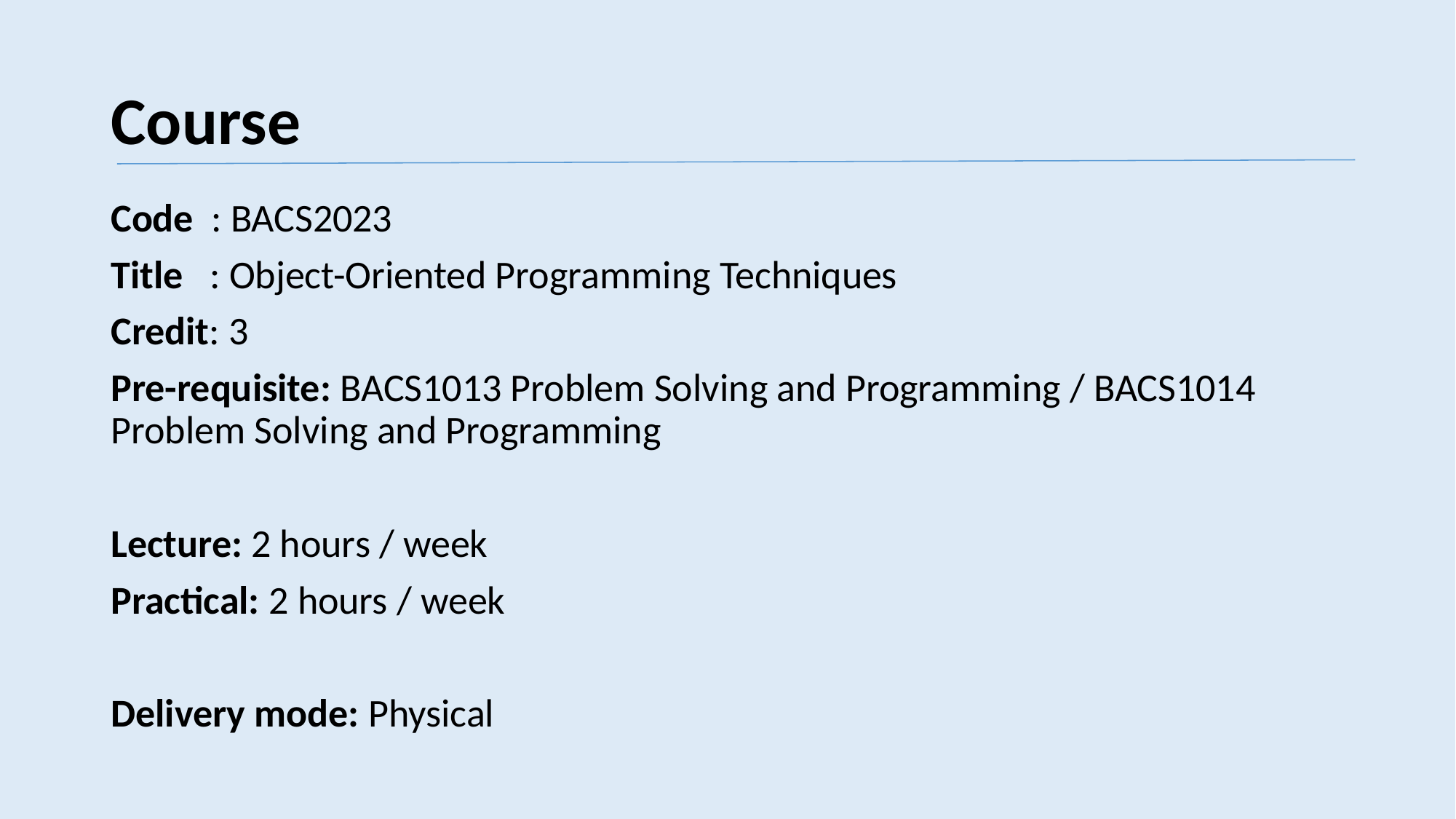

# Course
Code  : BACS2023
Title   : Object-Oriented Programming Techniques
Credit: 3
Pre-requisite: BACS1013 Problem Solving and Programming / BACS1014 Problem Solving and Programming

Lecture: 2 hours / week
Practical: 2 hours / week

Delivery mode: Physical